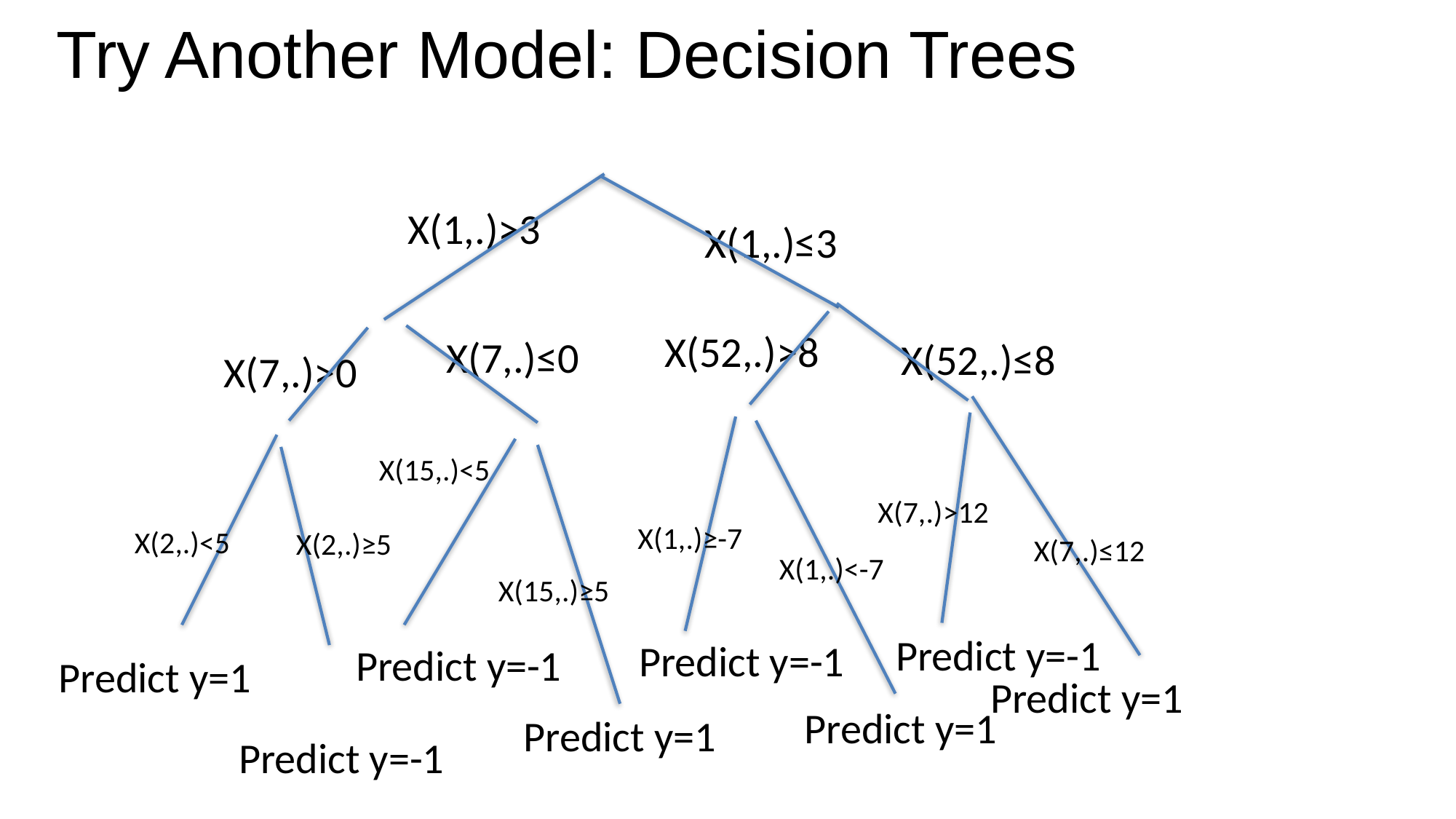

# Try Another Model: Decision Trees
X(1,.)>3
X(1,.)≤3
X(52,.)>8
X(7,.)≤0
X(52,.)≤8
X(7,.)>0
X(15,.)<5
X(7,.)>12
X(1,.)≥-7
X(2,.)<5
X(2,.)≥5
X(7,.)≤12
X(1,.)<-7
X(15,.)≥5
Predict y=-1
Predict y=-1
Predict y=-1
Predict y=1
Predict y=1
Predict y=1
Predict y=1
Predict y=-1